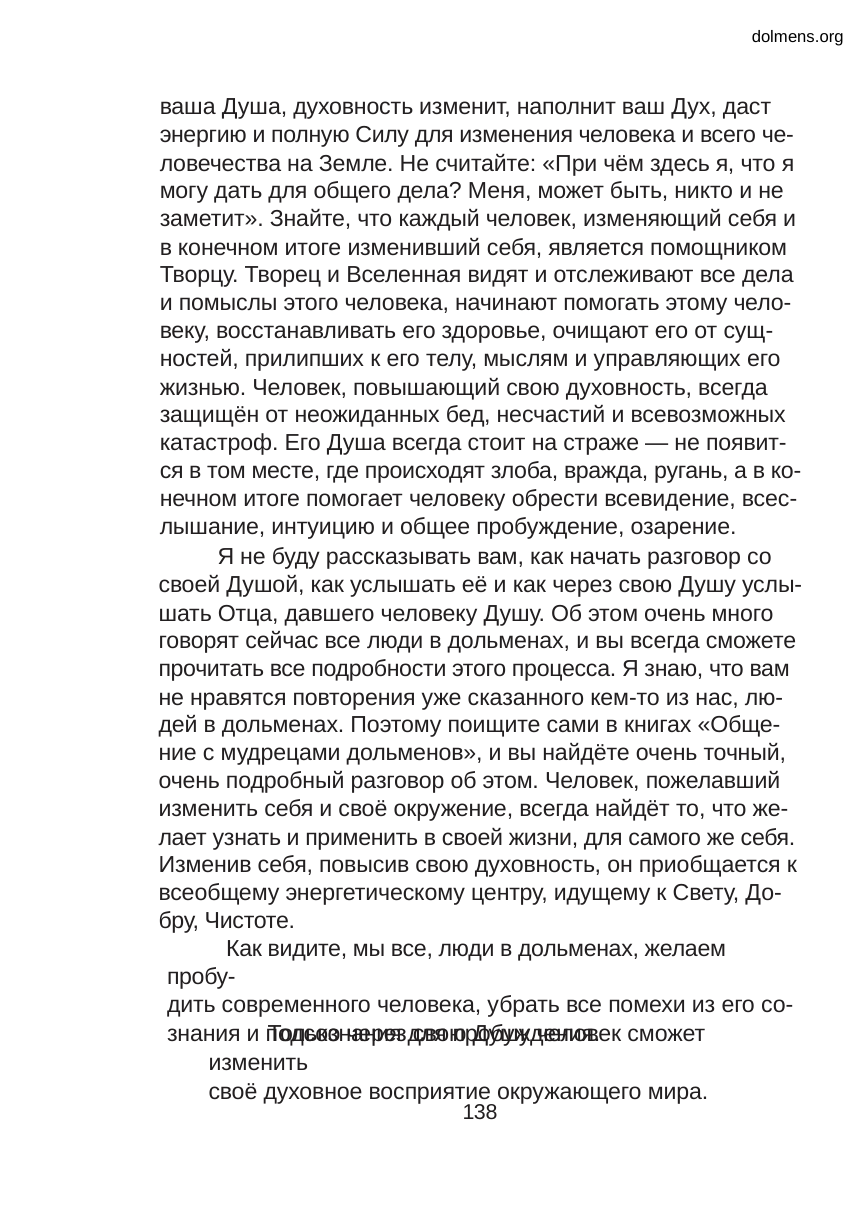

dolmens.org

ваша Душа, духовность изменит, наполнит ваш Дух, даст
энергию и полную Силу для изменения человека и всего че-
ловечества на Земле. Не считайте: «При чём здесь я, что я
могу дать для общего дела? Меня, может быть, никто и не
заметит». Знайте, что каждый человек, изменяющий себя и
в конечном итоге изменивший себя, является помощником
Творцу. Творец и Вселенная видят и отслеживают все дела
и помыслы этого человека, начинают помогать этому чело-
веку, восстанавливать его здоровье, очищают его от сущ-
ностей, прилипших к его телу, мыслям и управляющих его
жизнью. Человек, повышающий свою духовность, всегда
защищён от неожиданных бед, несчастий и всевозможных
катастроф. Его Душа всегда стоит на страже — не появит-
ся в том месте, где происходят злоба, вражда, ругань, а в ко-
нечном итоге помогает человеку обрести всевидение, всес-
лышание, интуицию и общее пробуждение, озарение.

Я не буду рассказывать вам, как начать разговор со
своей Душой, как услышать её и как через свою Душу услы-
шать Отца, давшего человеку Душу. Об этом очень много
говорят сейчас все люди в дольменах, и вы всегда сможете
прочитать все подробности этого процесса. Я знаю, что вам
не нравятся повторения уже сказанного кем-то из нас, лю-
дей в дольменах. Поэтому поищите сами в книгах «Обще-
ние с мудрецами дольменов», и вы найдёте очень точный,
очень подробный разговор об этом. Человек, пожелавший
изменить себя и своё окружение, всегда найдёт то, что же-
лает узнать и применить в своей жизни, для самого же себя.
Изменив себя, повысив свою духовность, он приобщается к
всеобщему энергетическому центру, идущему к Свету, До-
бру, Чистоте.

Как видите, мы все, люди в дольменах, желаем пробу-
дить современного человека, убрать все помехи из его со-
знания и подсознания для пробуждения.

Только через свою Душу человек сможет изменить
своё духовное восприятие окружающего мира.

138